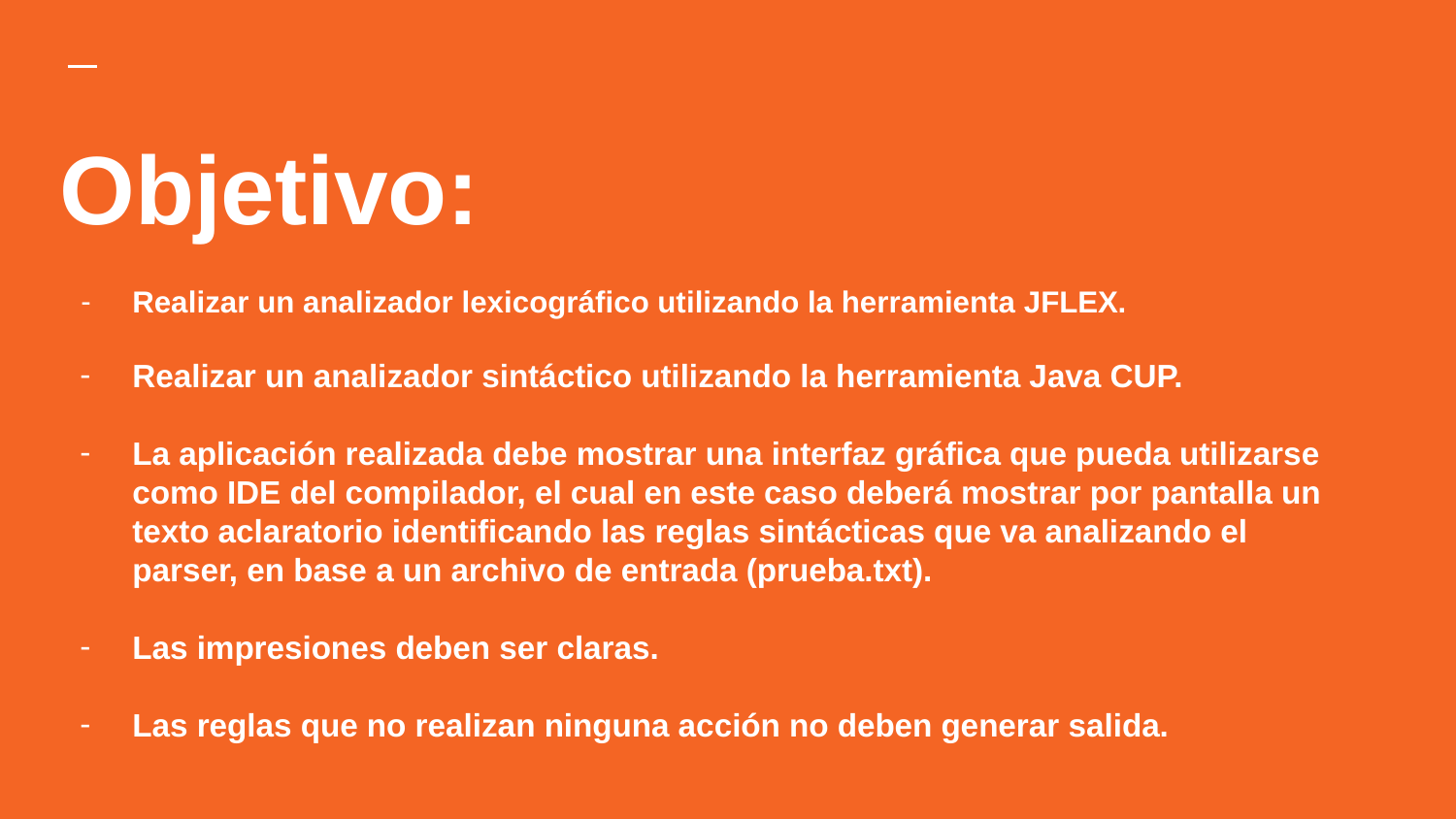

# Objetivo:

Realizar un analizador lexicográfico utilizando la herramienta JFLEX.

Realizar un analizador sintáctico utilizando la herramienta Java CUP.

La aplicación realizada debe mostrar una interfaz gráfica que pueda utilizarse como IDE del compilador, el cual en este caso deberá mostrar por pantalla un texto aclaratorio identificando las reglas sintácticas que va analizando el parser, en base a un archivo de entrada (prueba.txt).

Las impresiones deben ser claras.

Las reglas que no realizan ninguna acción no deben generar salida.